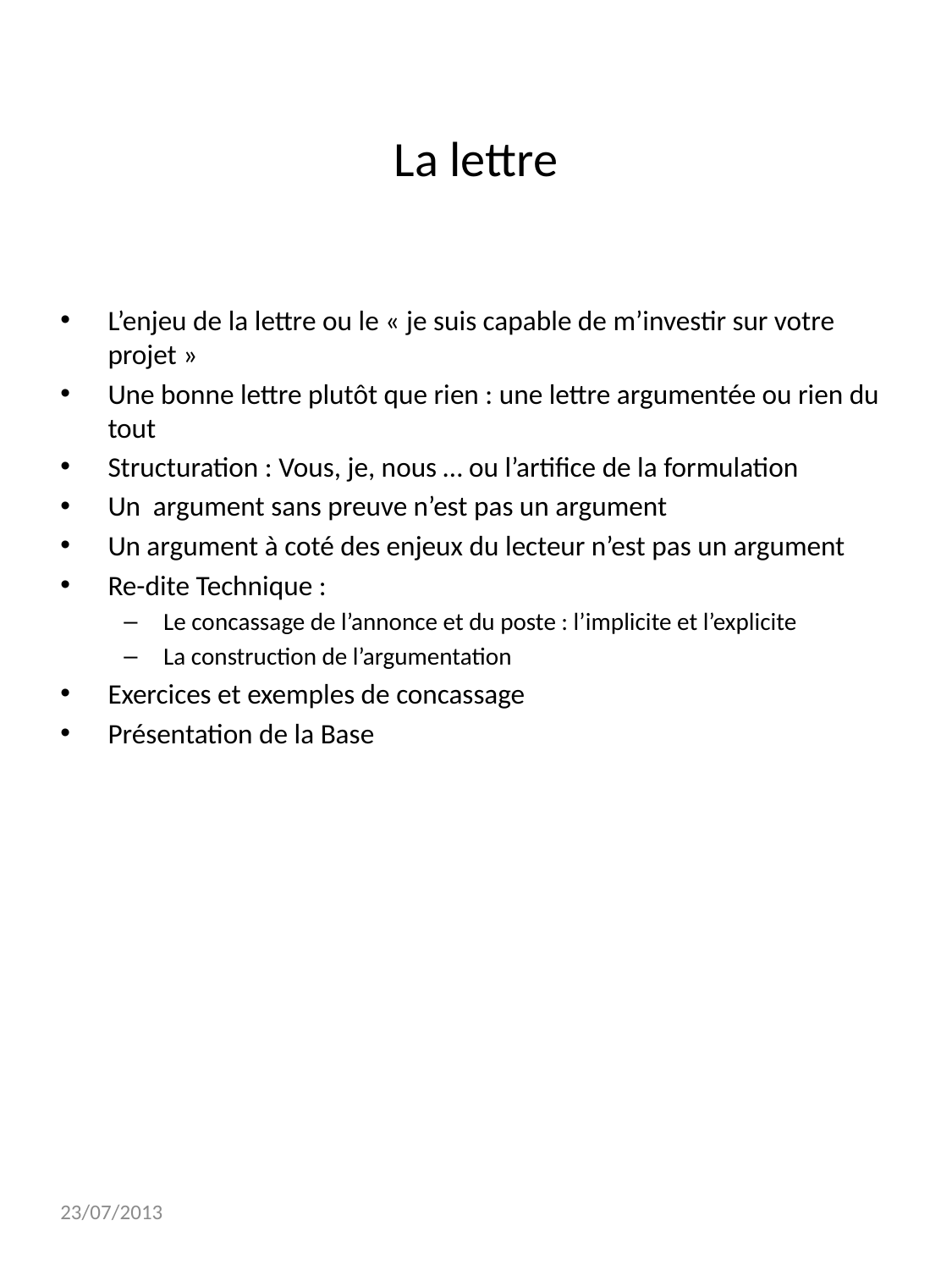

# La lettre
L’enjeu de la lettre ou le « je suis capable de m’investir sur votre projet »
Une bonne lettre plutôt que rien : une lettre argumentée ou rien du tout
Structuration : Vous, je, nous … ou l’artifice de la formulation
Un  argument sans preuve n’est pas un argument
Un argument à coté des enjeux du lecteur n’est pas un argument
Re-dite Technique :
Le concassage de l’annonce et du poste : l’implicite et l’explicite
La construction de l’argumentation
Exercices et exemples de concassage
Présentation de la Base

23/07/2013